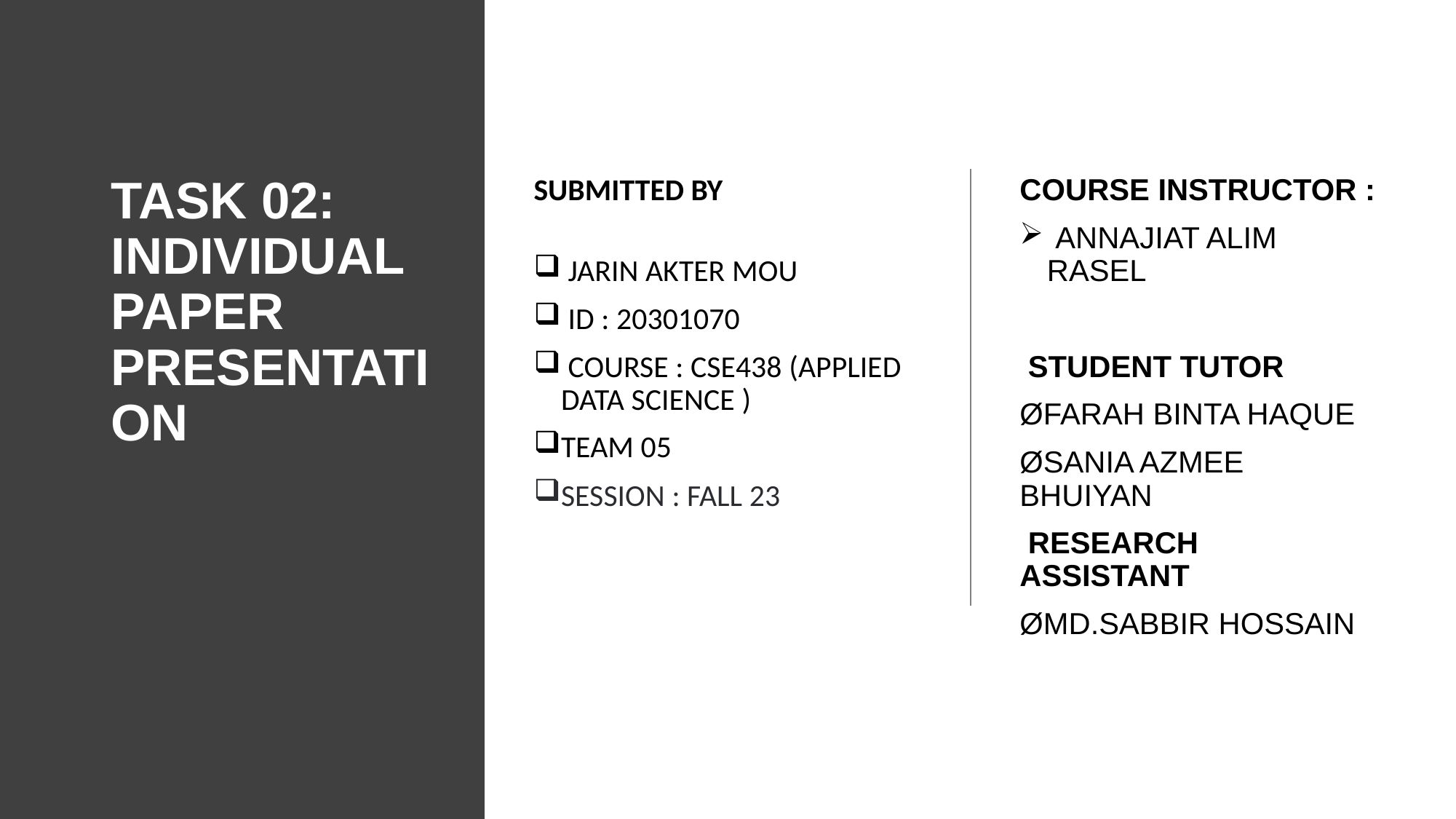

# TASK 02:  INDIVIDUAL PAPER PRESENTATION
SUBMITTED BY
 JARIN AKTER MOU
 ID : 20301070
 COURSE : CSE438 (APPLIED DATA SCIENCE )
TEAM 05
SESSION : FALL 23

COURSE INSTRUCTOR :
 ANNAJIAT ALIM RASEL

 STUDENT TUTOR
ØFARAH BINTA HAQUE
ØSANIA AZMEE BHUIYAN
 RESEARCH ASSISTANT
ØMD.SABBIR HOSSAIN